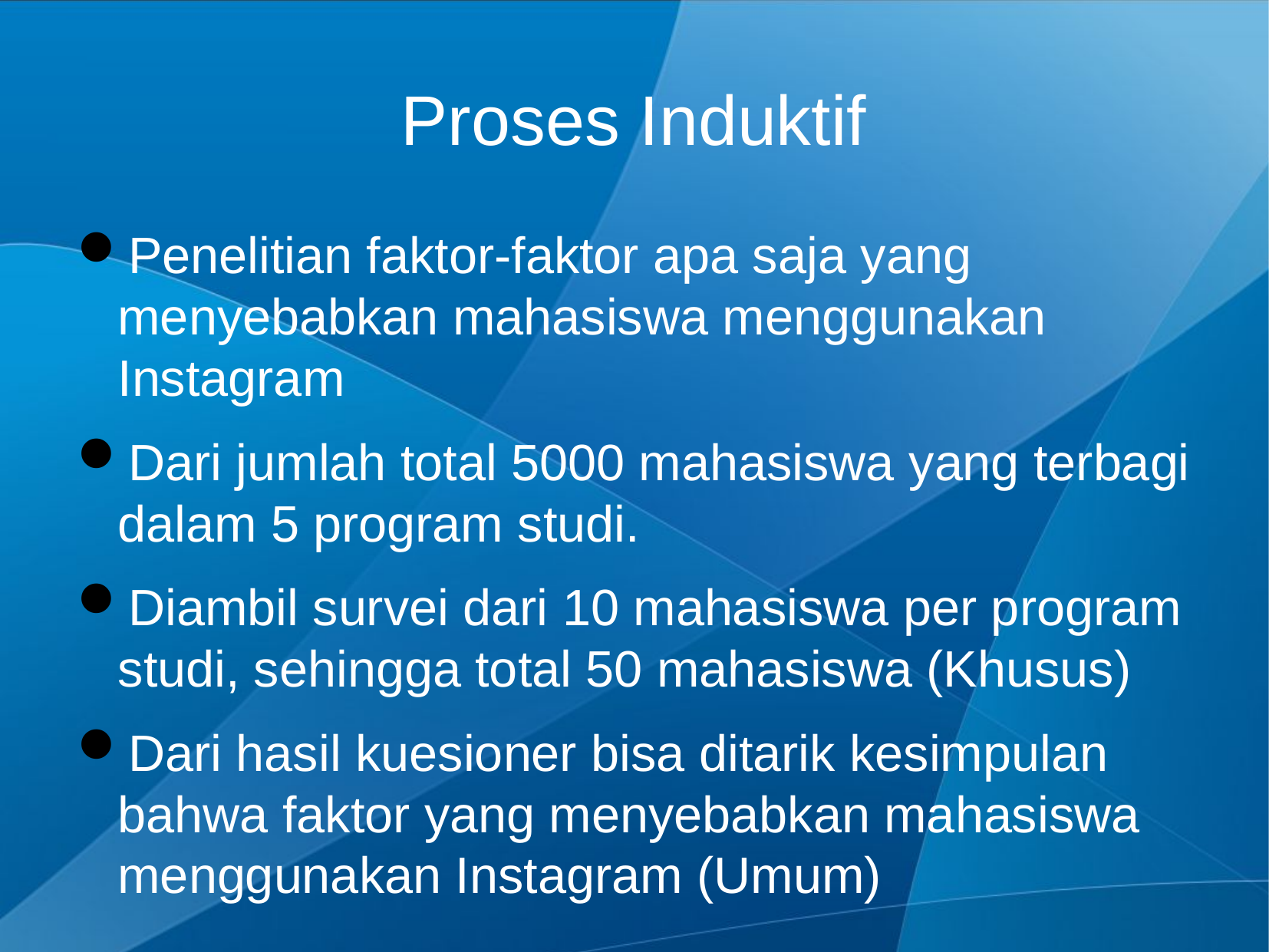

Proses Induktif
Penelitian faktor-faktor apa saja yang menyebabkan mahasiswa menggunakan Instagram
Dari jumlah total 5000 mahasiswa yang terbagi dalam 5 program studi.
Diambil survei dari 10 mahasiswa per program studi, sehingga total 50 mahasiswa (Khusus)
Dari hasil kuesioner bisa ditarik kesimpulan bahwa faktor yang menyebabkan mahasiswa menggunakan Instagram (Umum)